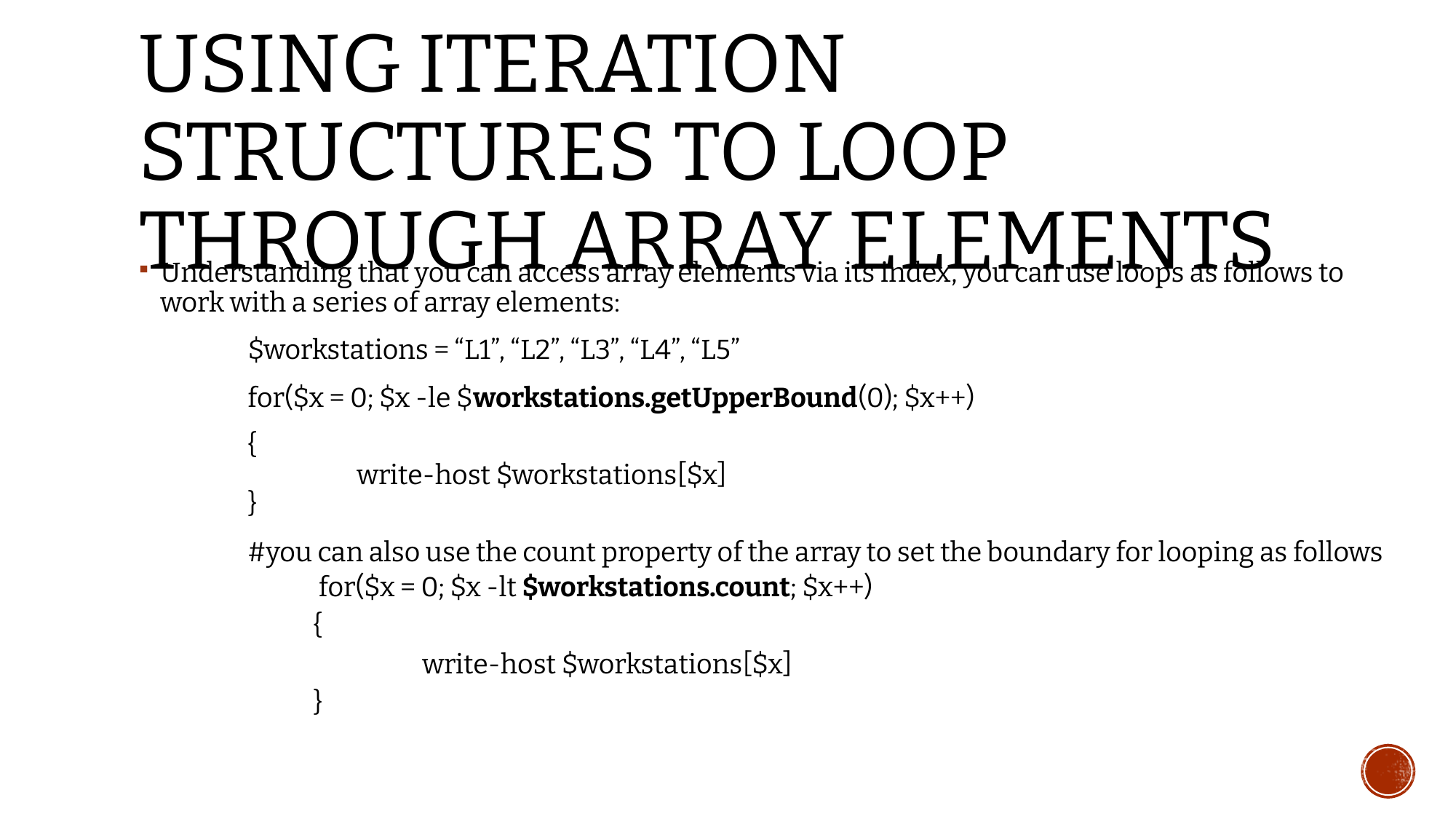

# Using iteration structures to loop through array elements
Understanding that you can access array elements via its index, you can use loops as follows to work with a series of array elements:
	$workstations = “L1”, “L2”, “L3”, “L4”, “L5”
	for($x = 0; $x -le $workstations.getUpperBound(0); $x++)
	{
		write-host $workstations[$x]
	}
	#you can also use the count property of the array to set the boundary for looping as follows
	 for($x = 0; $x -lt $workstations.count; $x++)
	{
		write-host $workstations[$x]
	}